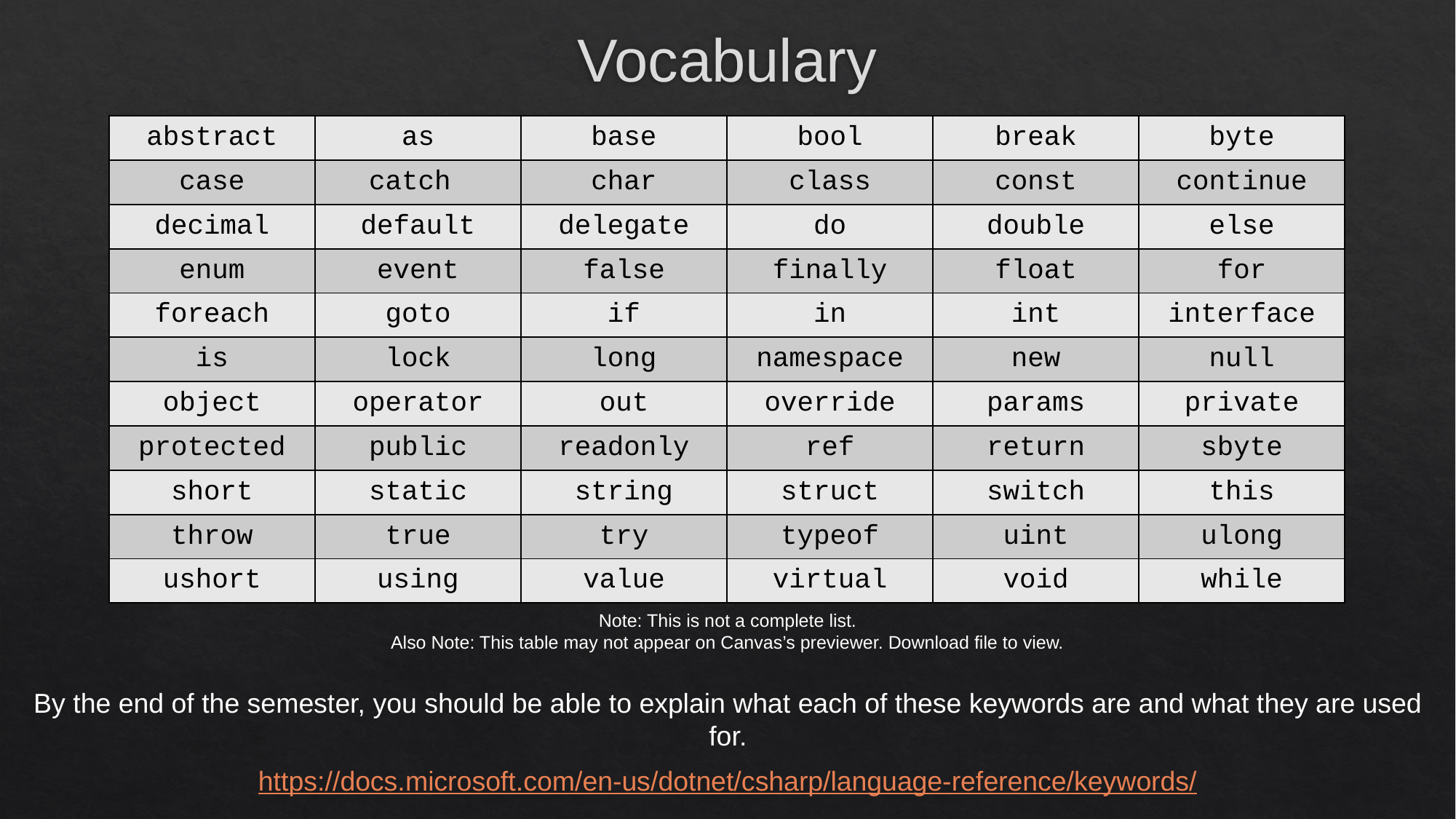

# Vocabulary
| abstract | as | base | bool | break | byte |
| --- | --- | --- | --- | --- | --- |
| case | catch | char | class | const | continue |
| decimal | default | delegate | do | double | else |
| enum | event | false | finally | float | for |
| foreach | goto | if | in | int | interface |
| is | lock | long | namespace | new | null |
| object | operator | out | override | params | private |
| protected | public | readonly | ref | return | sbyte |
| short | static | string | struct | switch | this |
| throw | true | try | typeof | uint | ulong |
| ushort | using | value | virtual | void | while |
Note: This is not a complete list.
Also Note: This table may not appear on Canvas’s previewer. Download file to view.

By the end of the semester, you should be able to explain what each of these keywords are and what they are used for.
https://docs.microsoft.com/en-us/dotnet/csharp/language-reference/keywords/